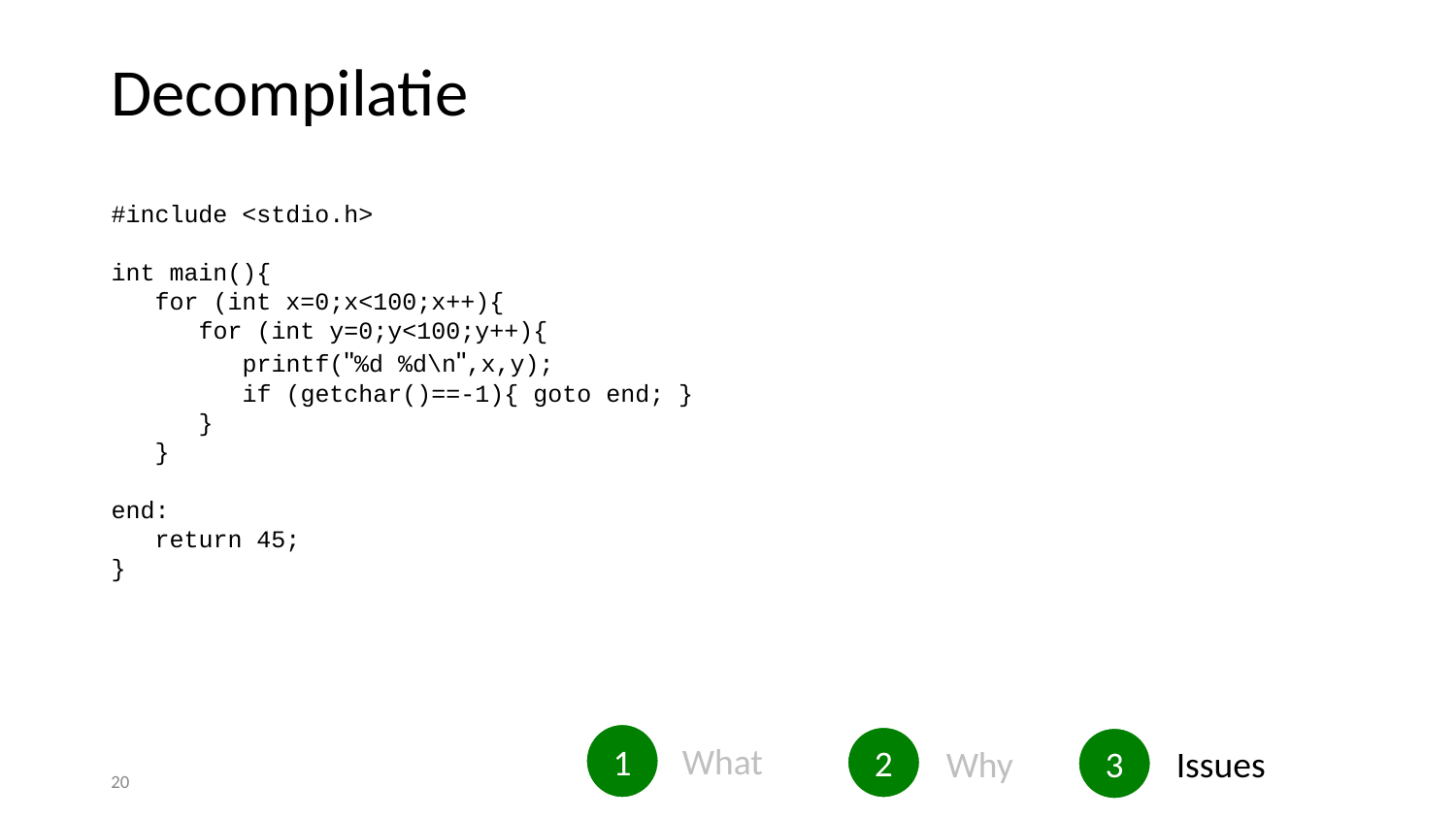

Decompilatie
#include <stdio.h>

int main(){
   for (int x=0;x<100;x++){
      for (int y=0;y<100;y++){
         printf("%d %d\n",x,y);
         if (getchar()==-1){ goto end; }
      }
   }

end:
   return 45;
}
1
2
3
What
Why
Issues